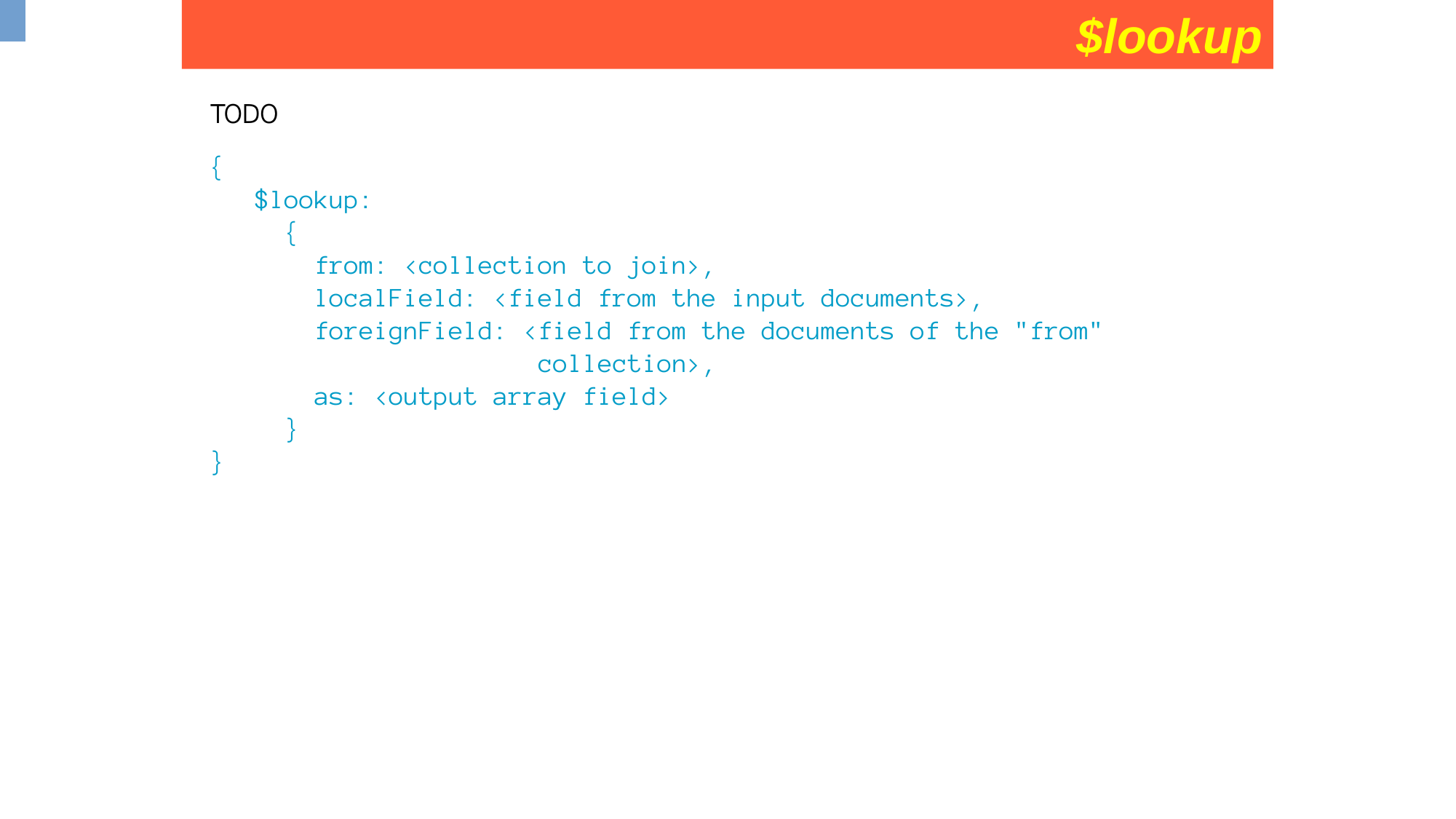

$lookup
TODO
{
   $lookup:
     {
       from: <collection to join>,
       localField: <field from the input documents>,
       foreignField: <field from the documents of the "from"
                      collection>,
       as: <output array field>
     }
}